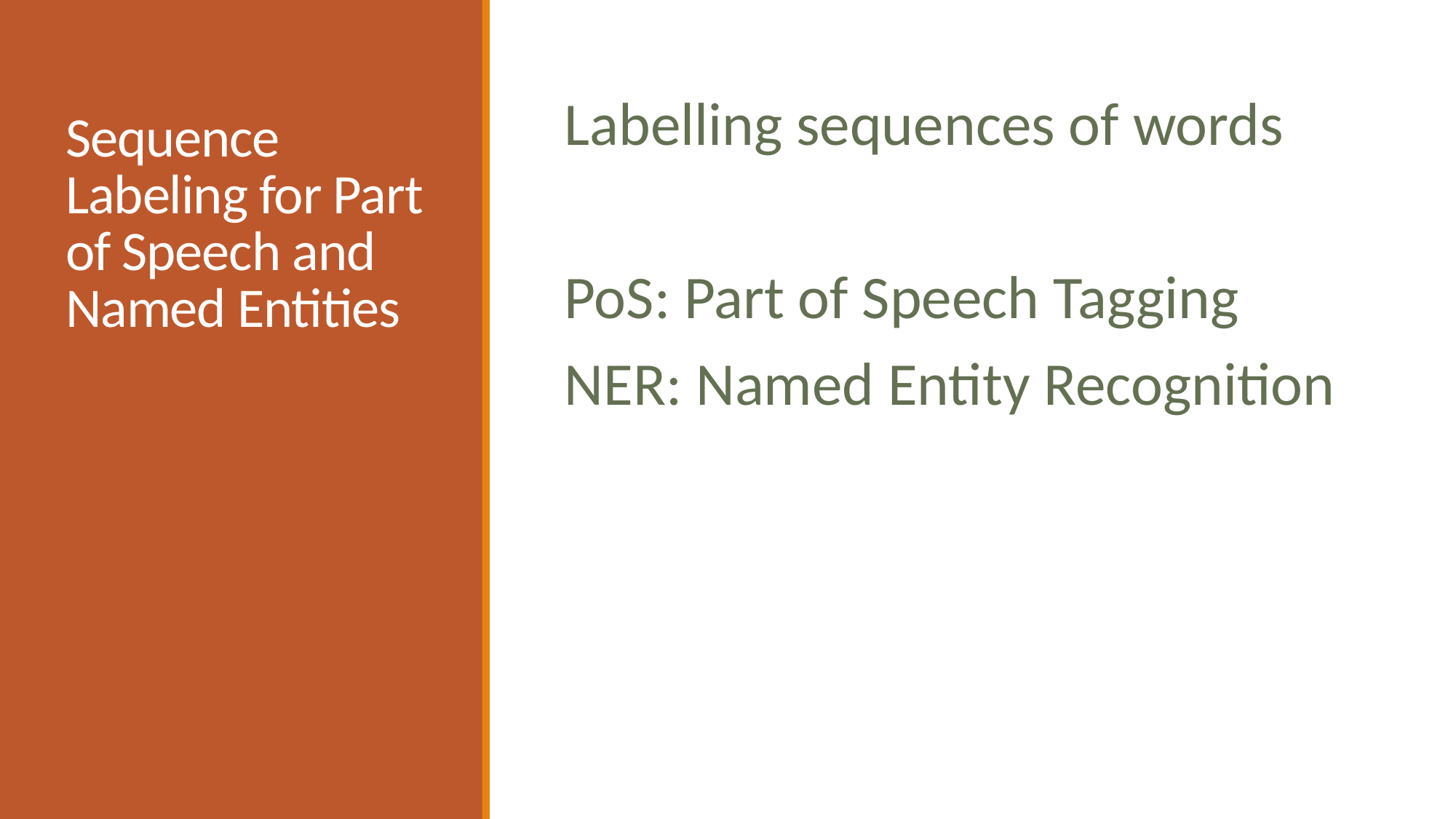

# Sequence Labeling for Part of Speech and Named Entities
Labelling sequences of words

PoS: Part of Speech Tagging
NER: Named Entity Recognition